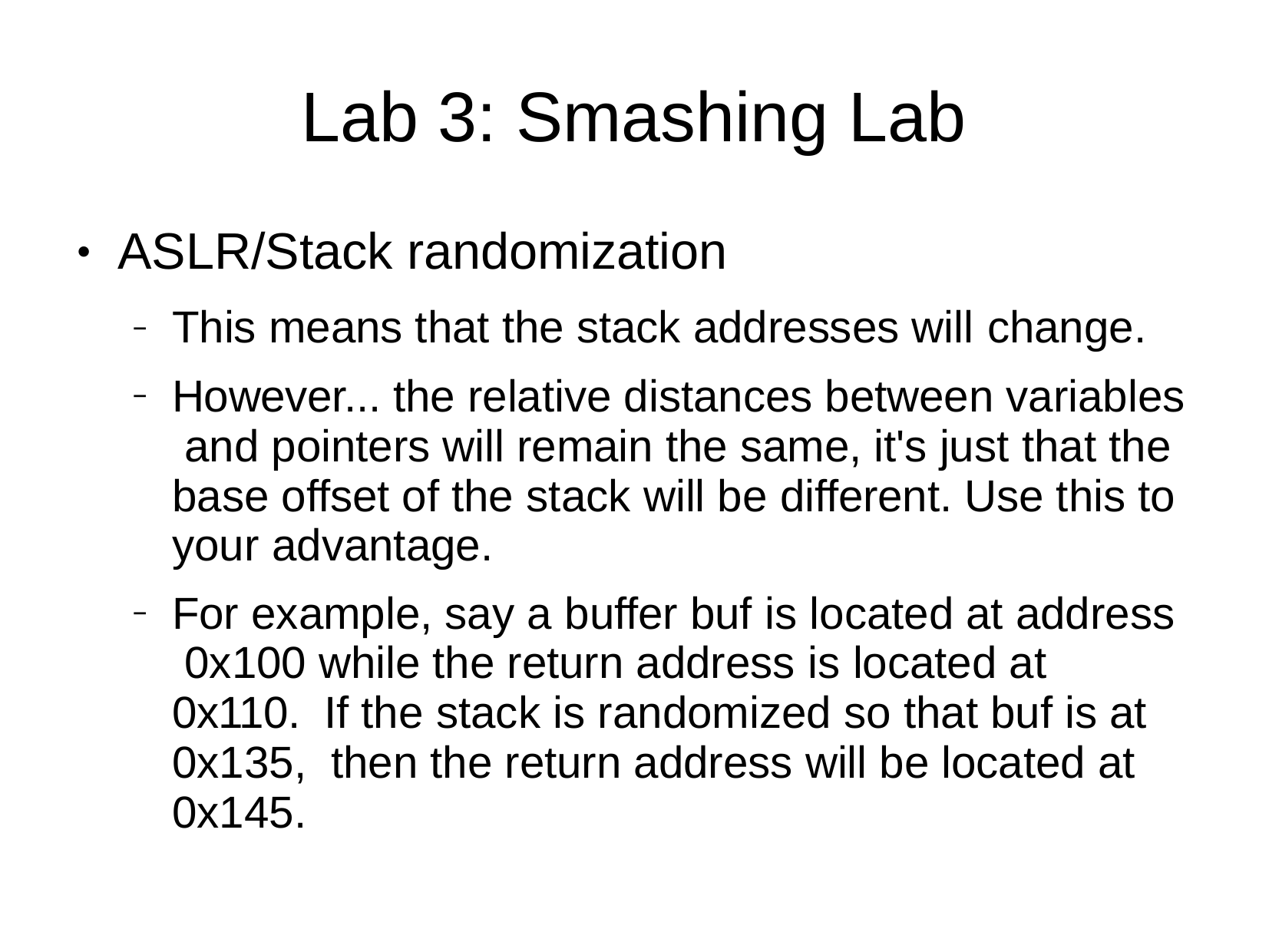

# Lab 3: Smashing Lab
This means that the stack addresses will change.
However... the relative distances between variables  and pointers will remain the same, it's just that the  base offset of the stack will be different. Use this to  your advantage.
For example, say a buffer buf is located at address  0x100 while the return address is located at 0x110.  If the stack is randomized so that buf is at 0x135,  then the return address will be located at 0x145.
ASLR/Stack randomization
●
–
–
–